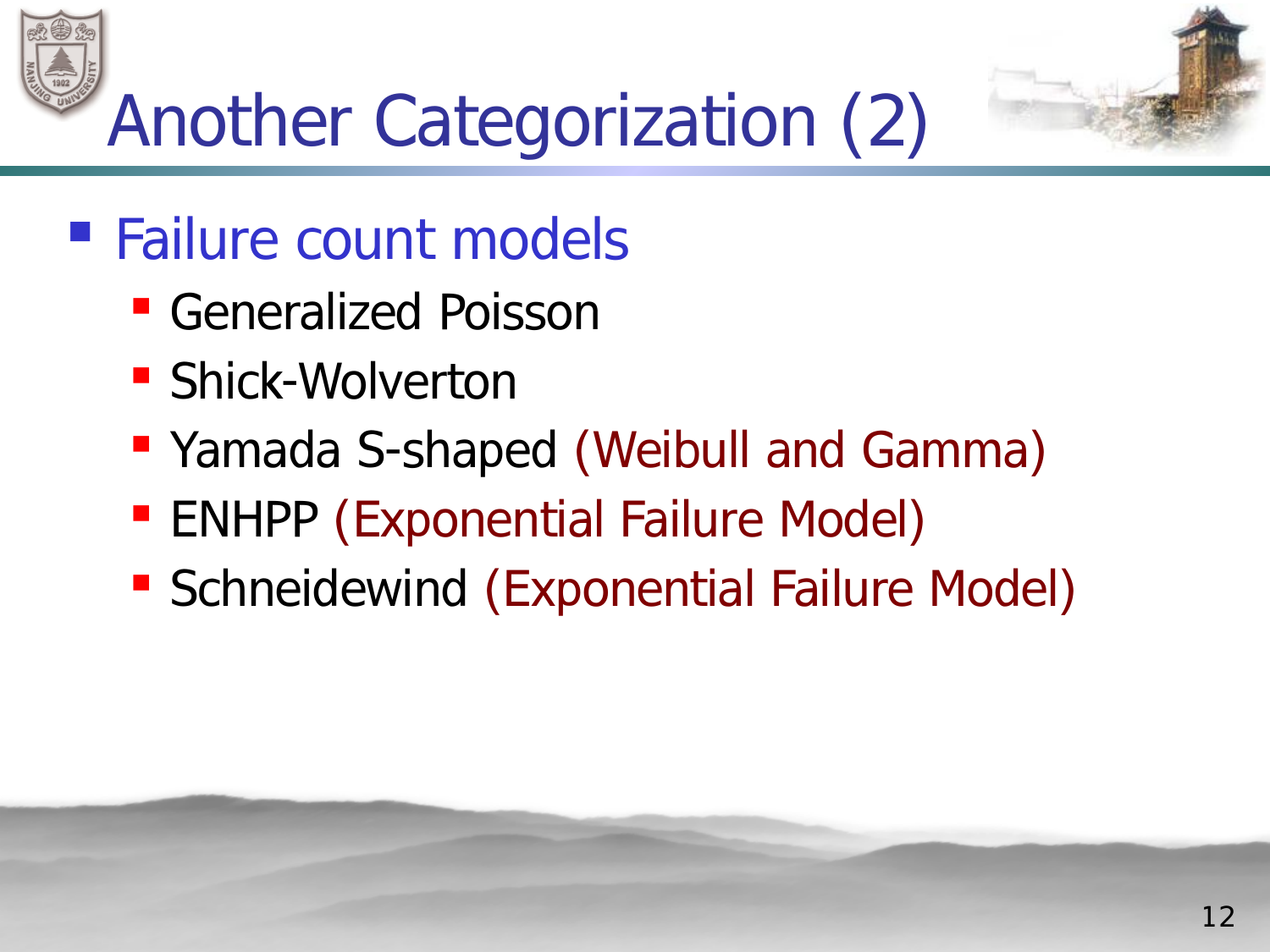

# Another Categorization (2)
Failure count models
Generalized Poisson
Shick-Wolverton
Yamada S-shaped (Weibull and Gamma)
ENHPP (Exponential Failure Model)
Schneidewind (Exponential Failure Model)
12